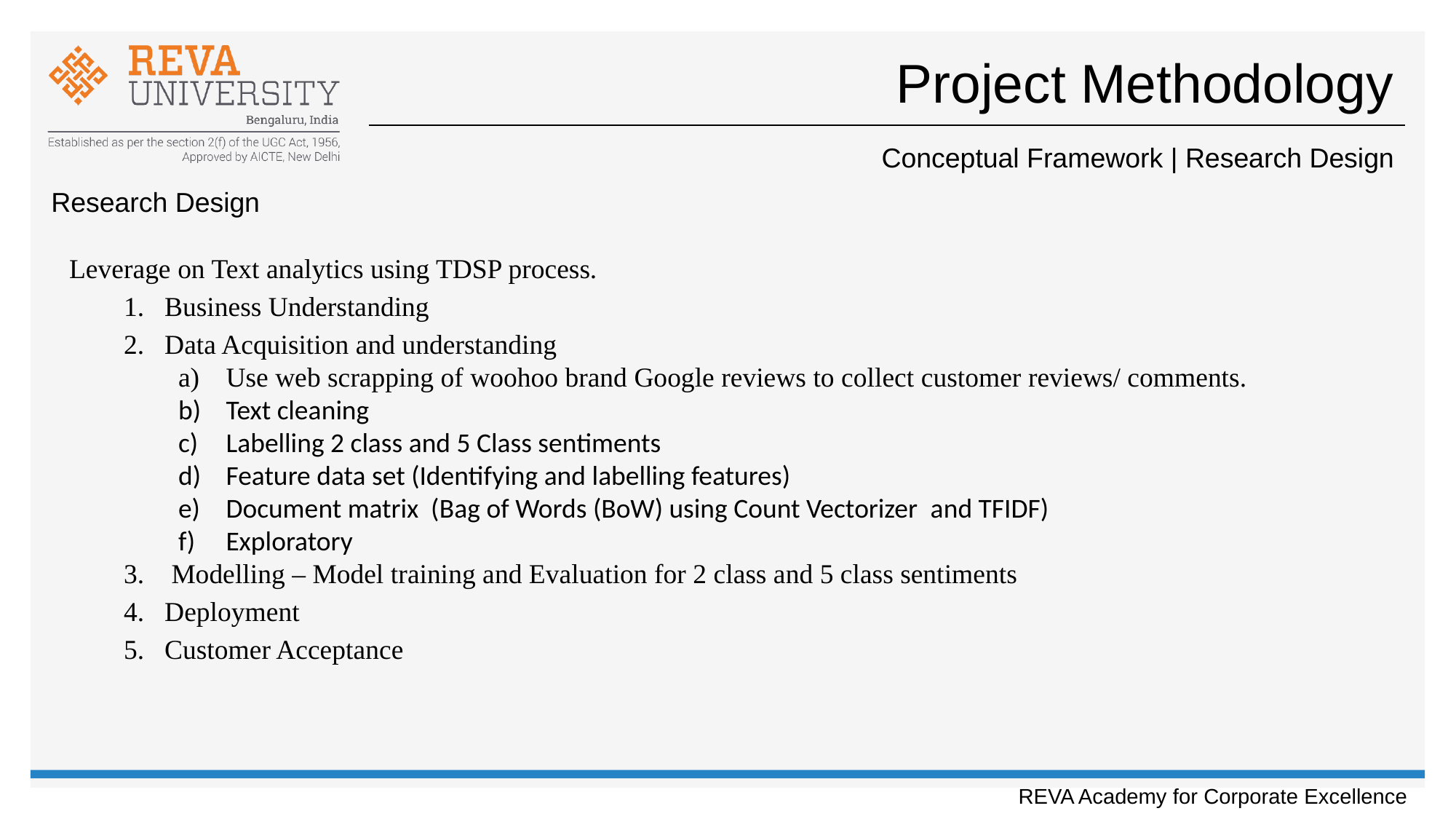

# Project Methodology
Conceptual Framework | Research Design
Research Design
Leverage on Text analytics using TDSP process.
Business Understanding
Data Acquisition and understanding
Use web scrapping of woohoo brand Google reviews to collect customer reviews/ comments.
Text cleaning
Labelling 2 class and 5 Class sentiments
Feature data set (Identifying and labelling features)
Document matrix  (Bag of Words (BoW) using Count Vectorizer  and TFIDF)
Exploratory
Modelling – Model training and Evaluation for 2 class and 5 class sentiments
Deployment
Customer Acceptance